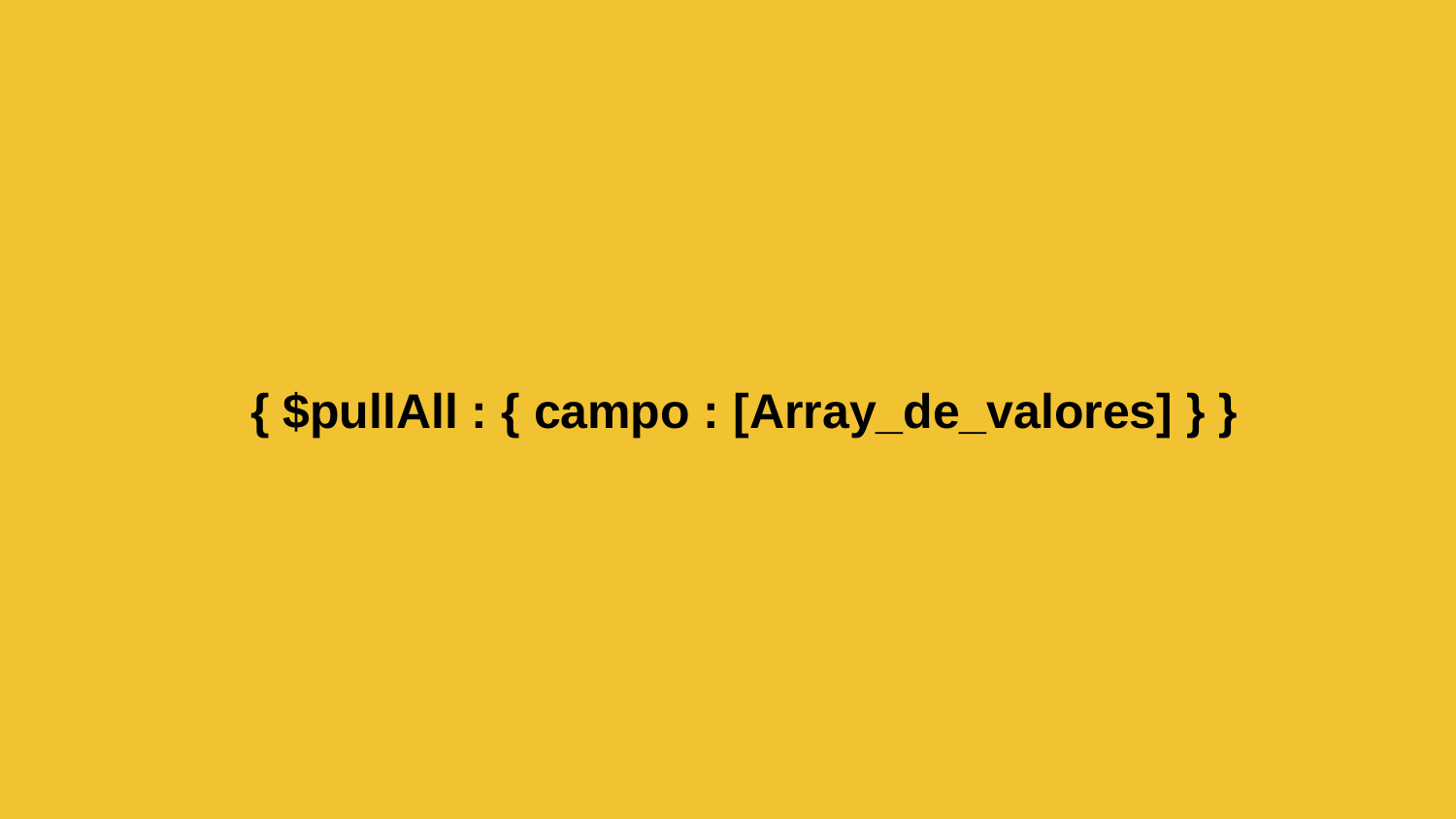

# { $pullAll : { campo : [Array_de_valores] } }